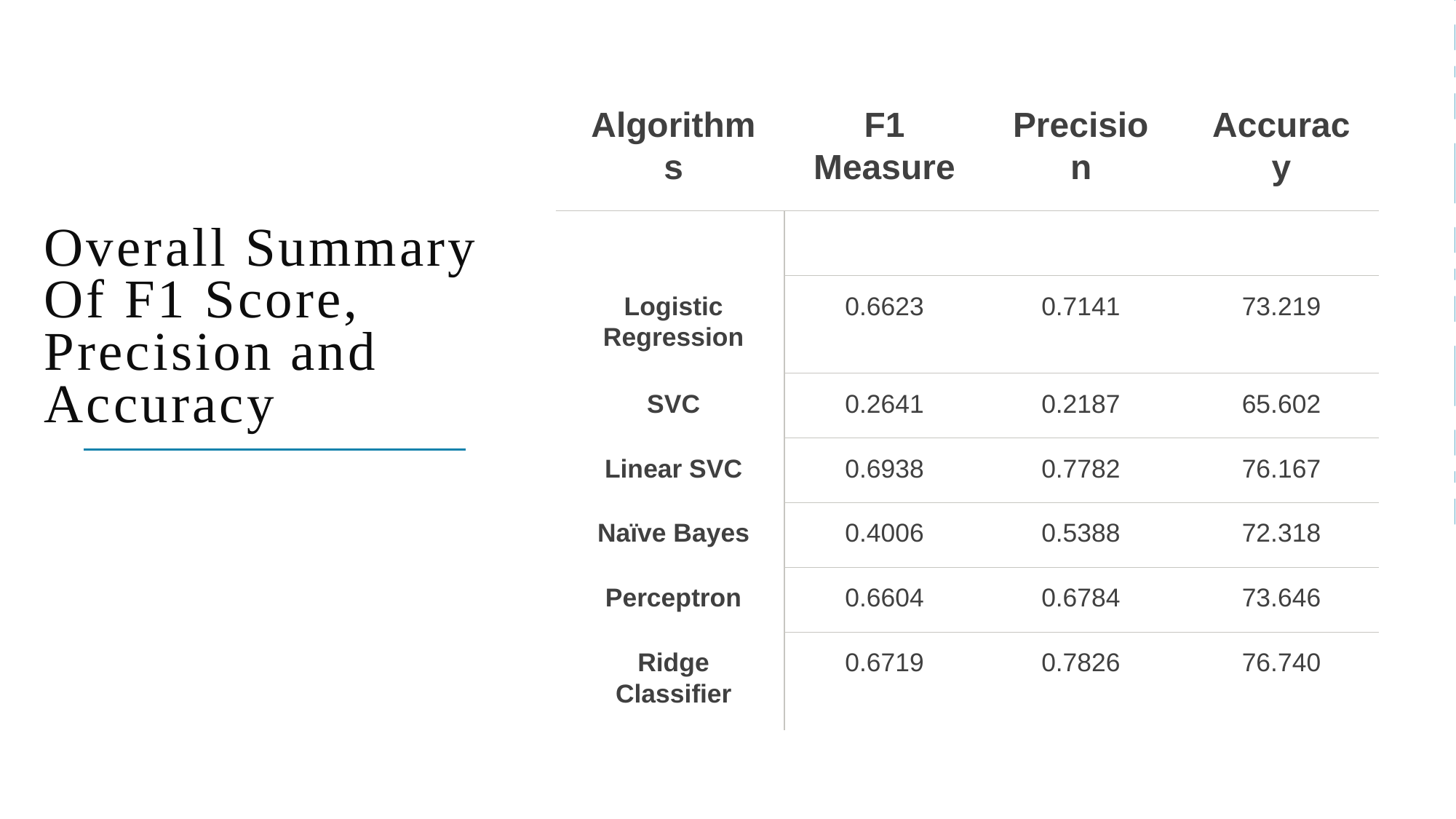

# Overall Summary Of F1 Score, Precision and Accuracy
| Algorithms | F1 Measure | Precision | Accuracy |
| --- | --- | --- | --- |
|  |  |  |  |
| Logistic Regression | 0.6623 | 0.7141 | 73.219 |
| SVC | 0.2641 | 0.2187 | 65.602 |
| Linear SVC | 0.6938 | 0.7782 | 76.167 |
| Naïve Bayes | 0.4006 | 0.5388 | 72.318 |
| Perceptron | 0.6604 | 0.6784 | 73.646 |
| Ridge Classifier | 0.6719 | 0.7826 | 76.740 |